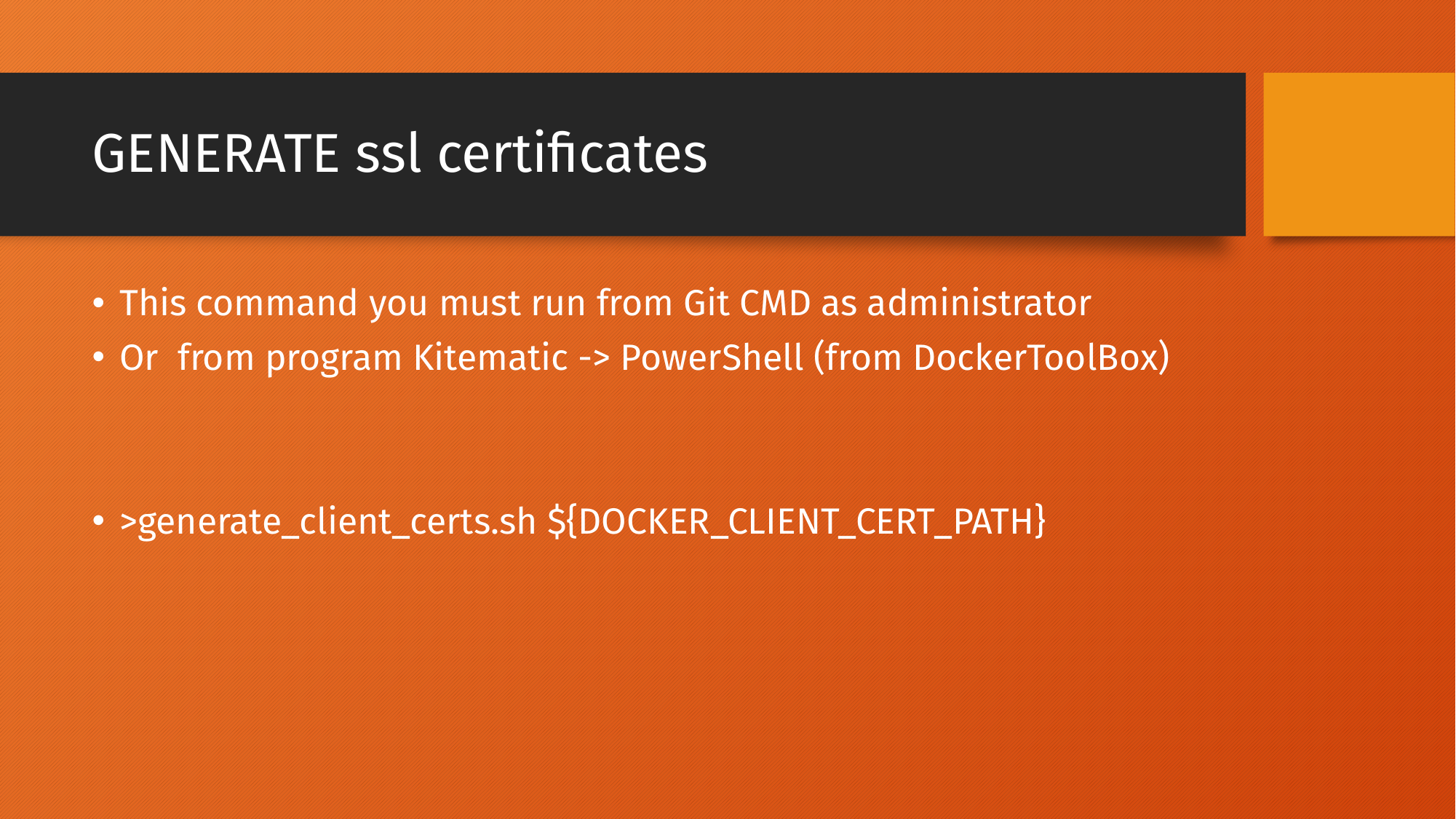

# GENERATE ssl certificates
This command you must run from Git CMD as administrator
Or  from program Kitematic -> PowerShell (from DockerToolBox)

>generate_client_certs.sh ${DOCKER_CLIENT_CERT_PATH}